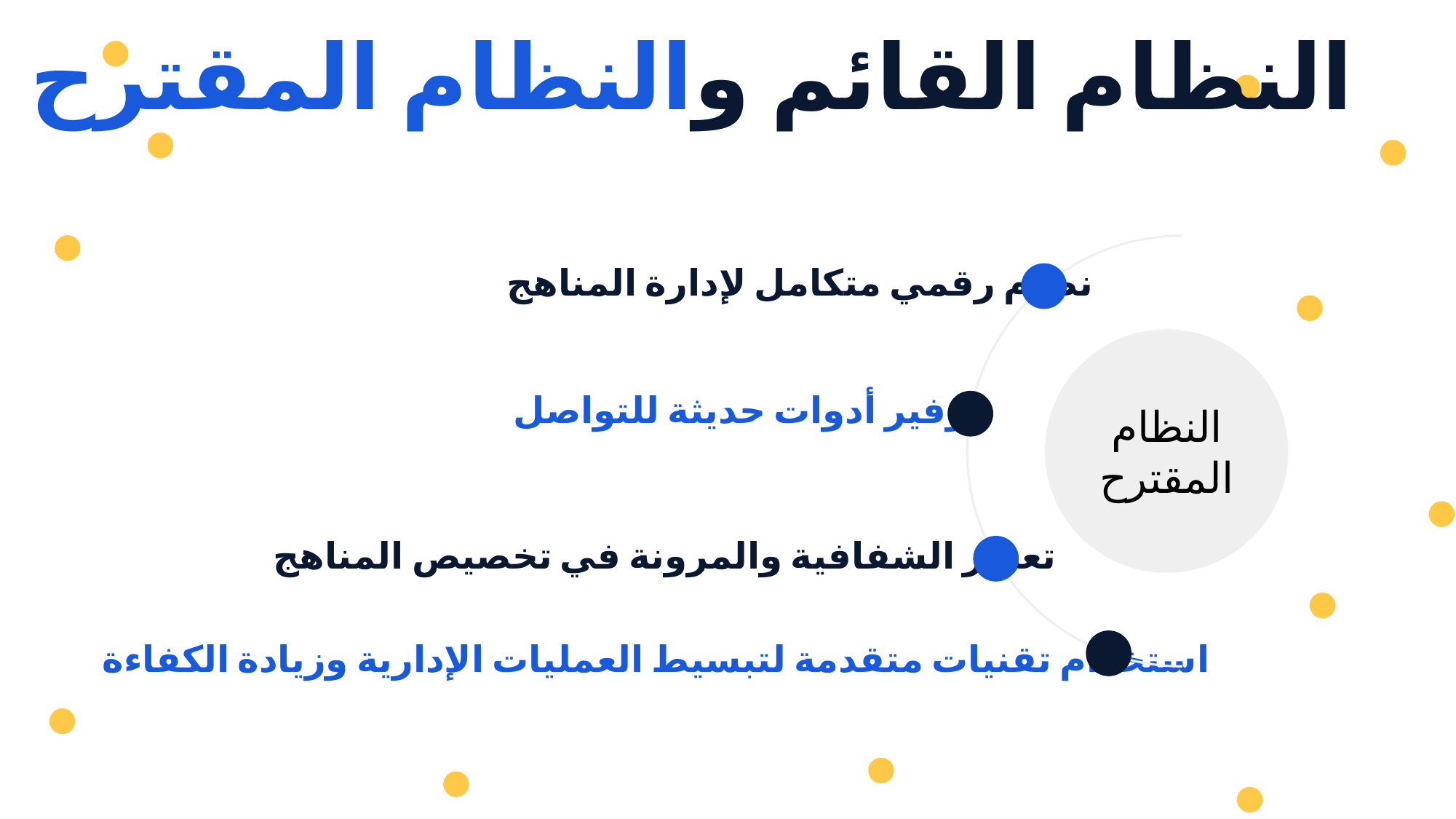

النظام القائم والنظام المقترح

نظام رقمي متكامل لإدارة المناهج

توفير أدوات حديثة للتواصل
النظام المقترح

تعزيز الشفافية والمرونة في تخصيص المناهج

استخدام تقنيات متقدمة لتبسيط العمليات الإدارية وزيادة الكفاءة